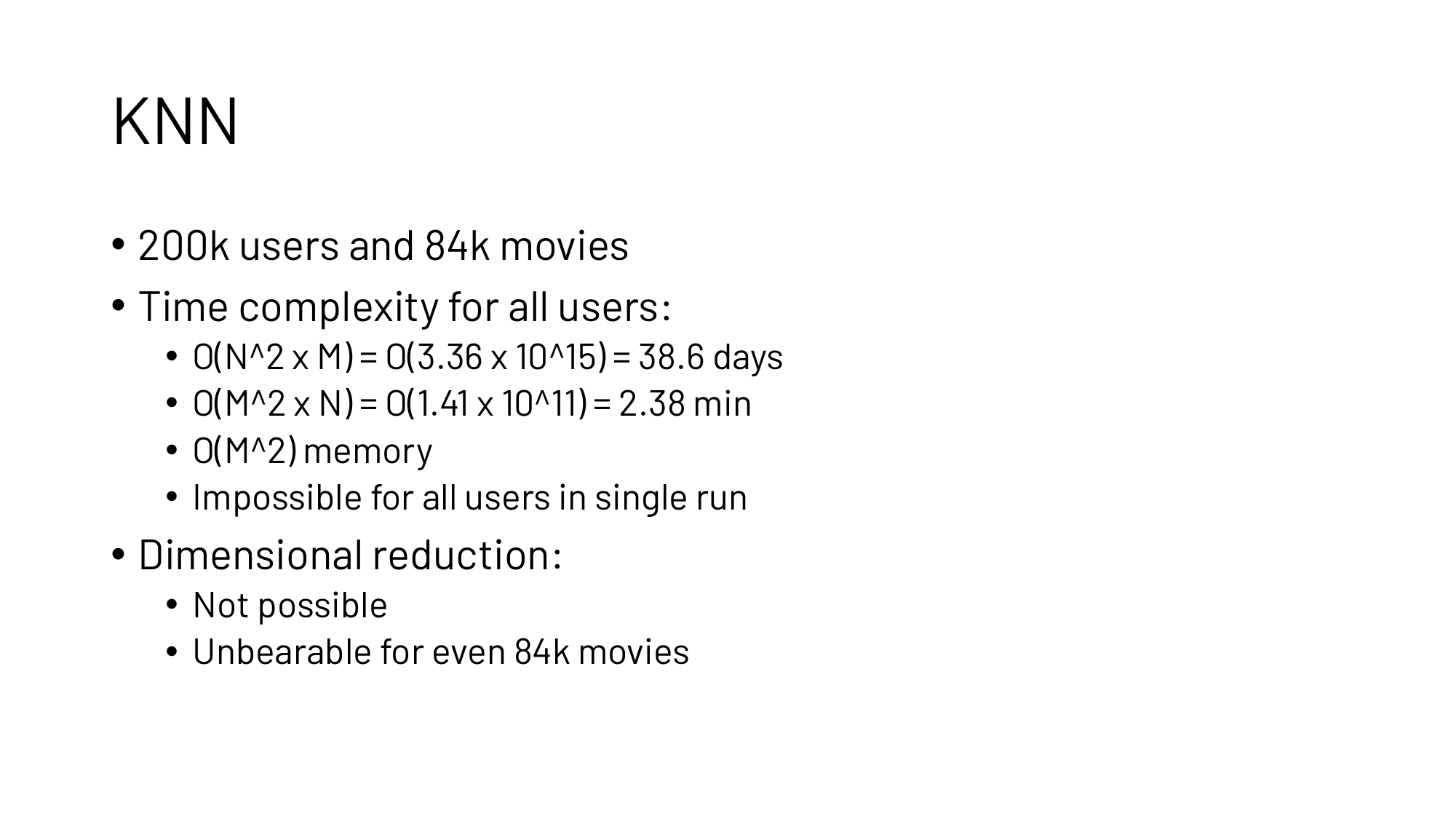

# KNN
200k users and 84k movies
Time complexity for all users:
O(N^2 x M) = O(3.36 x 10^15) = 38.6 days
O(M^2 x N) = O(1.41 x 10^11) = 2.38 min
O(M^2) memory
Impossible for all users in single run
Dimensional reduction:
Not possible
Unbearable for even 84k movies